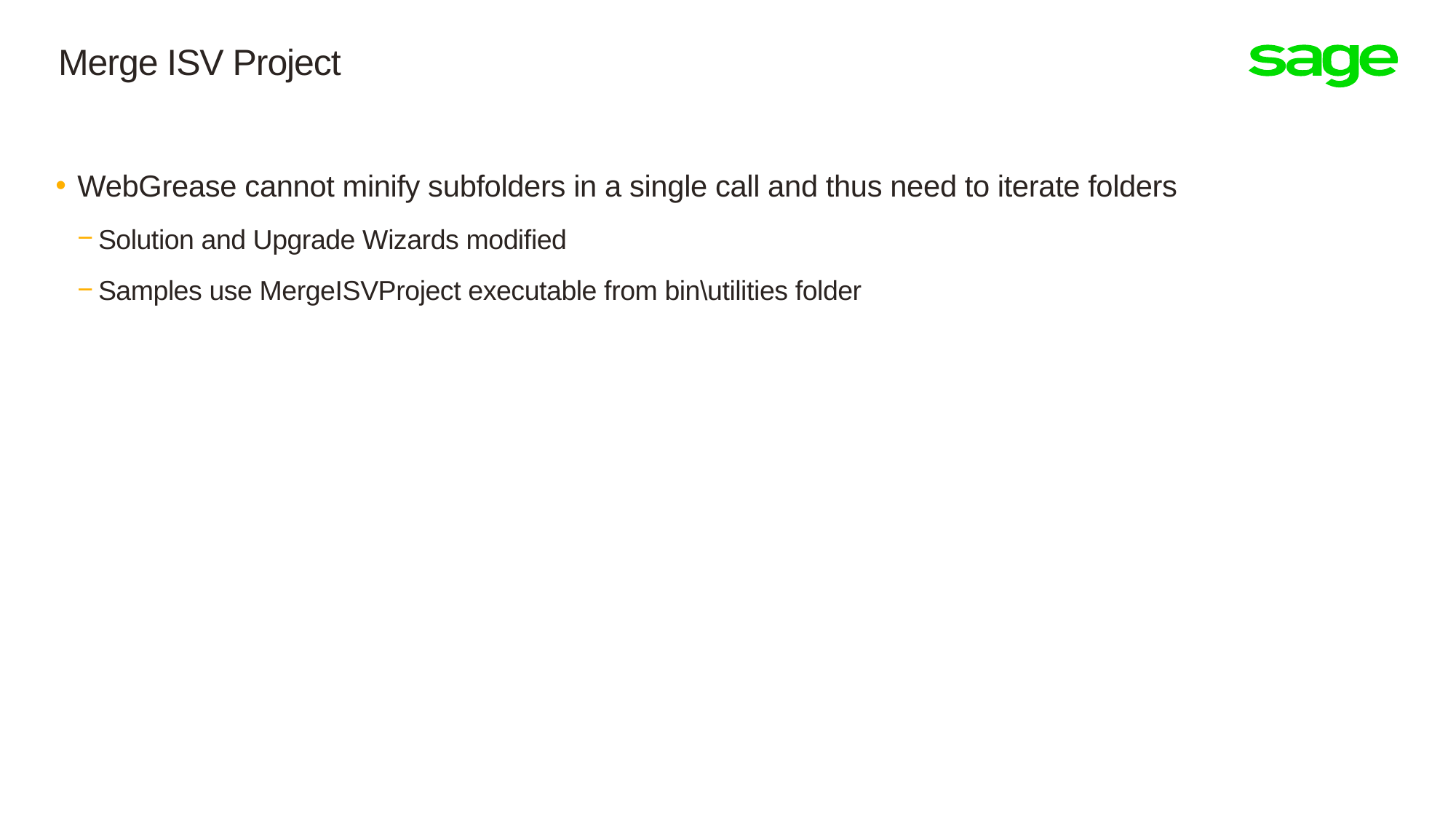

# Merge ISV Project
WebGrease cannot minify subfolders in a single call and thus need to iterate folders
Solution and Upgrade Wizards modified
Samples use MergeISVProject executable from bin\utilities folder